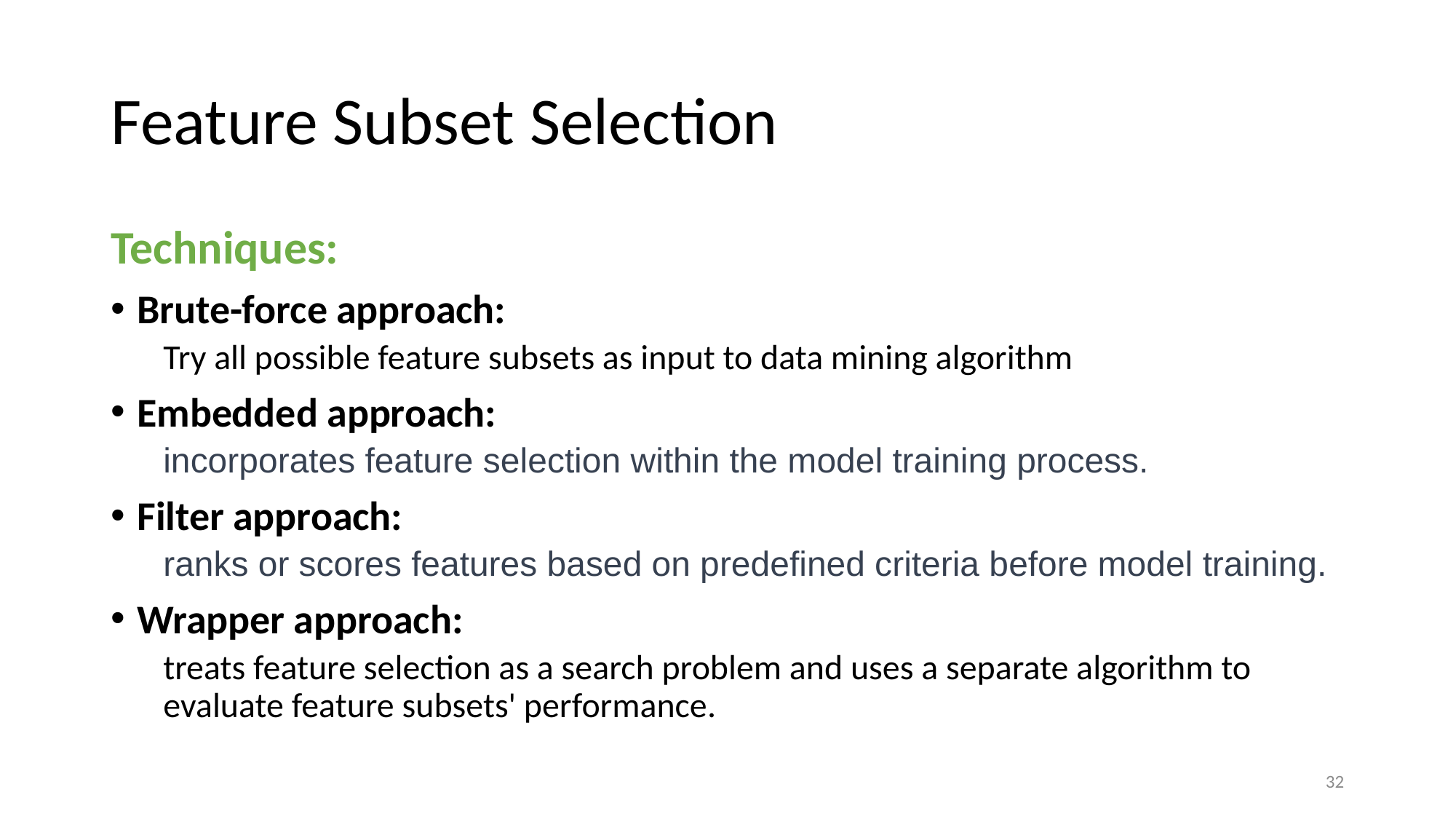

# Feature Subset Selection
Techniques:
Brute-force approach:
Try all possible feature subsets as input to data mining algorithm
Embedded approach:
incorporates feature selection within the model training process.
Filter approach:
ranks or scores features based on predefined criteria before model training.
Wrapper approach:
treats feature selection as a search problem and uses a separate algorithm to evaluate feature subsets' performance.
32